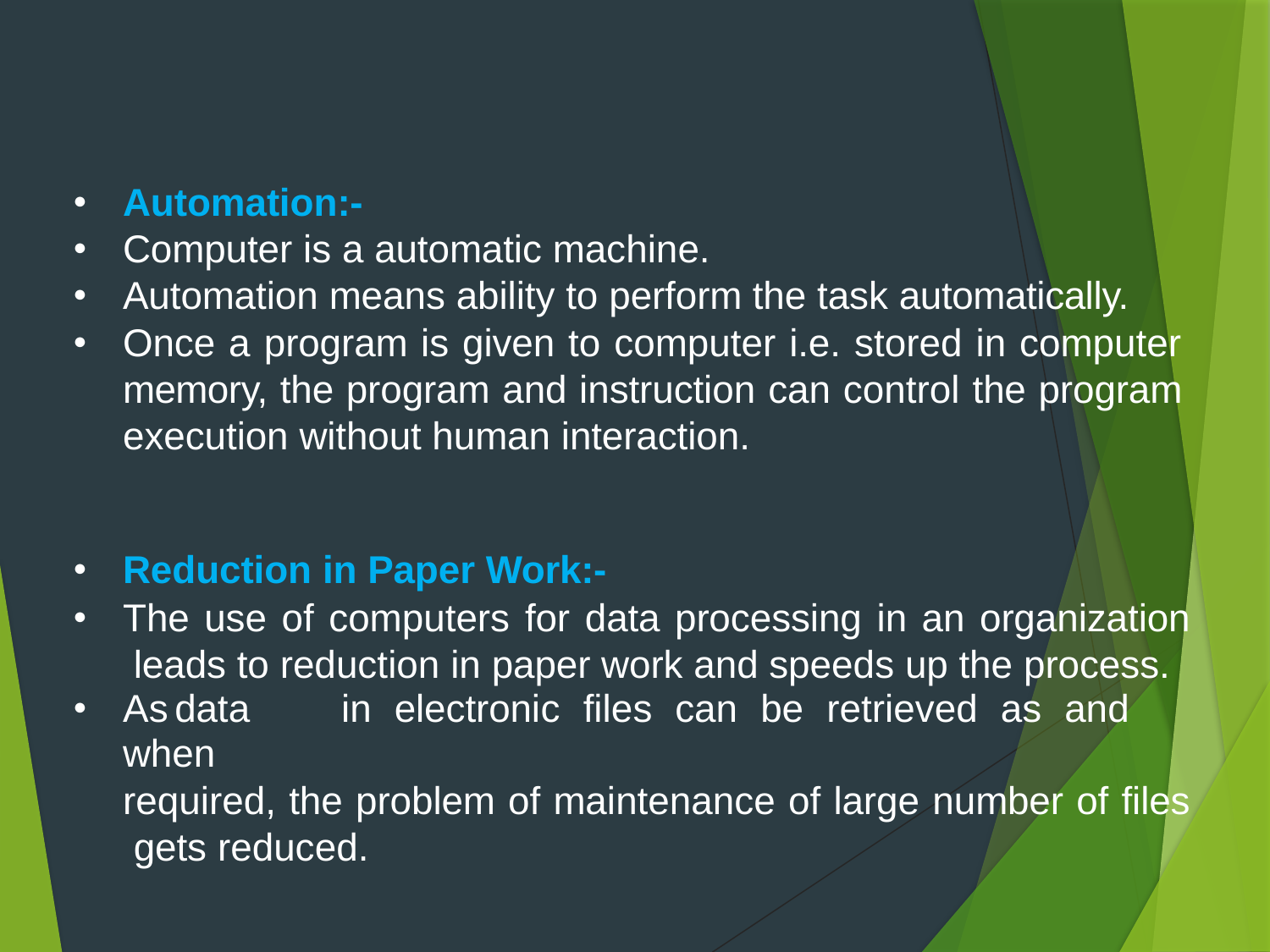

Automation:-
Computer is a automatic machine.
Automation means ability to perform the task automatically.
Once a program is given to computer i.e. stored in computer  memory, the program and instruction can control the program  execution without human interaction.

Reduction in Paper Work:-
The use of computers for data processing in an organization  leads to reduction in paper work and speeds up the process.
As	data	in	electronic	files	can	be	retrieved	as	and	when
required, the problem of maintenance of large number of files  gets reduced.